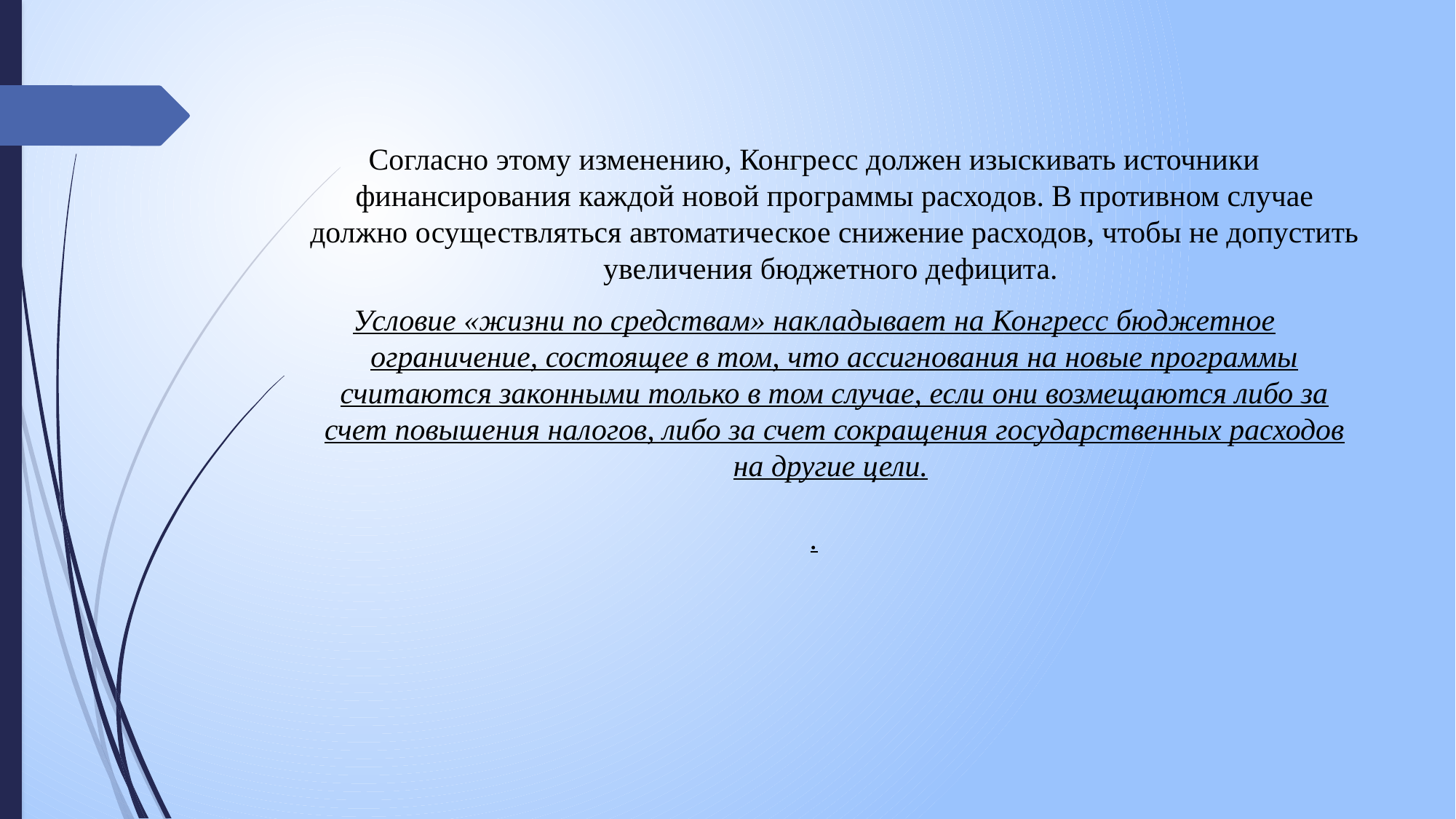

Согласно этому изменению, Конгресс должен изыскивать источники финансирования каждой новой программы расходов. В противном случае должно осуществляться автоматическое снижение расходов, чтобы не допустить увеличения бюджетного дефицита.
Условие «жизни по средствам» накладывает на Конгресс бюджетное ограничение, состоящее в том, что ассигнования на новые программы считаются законными только в том случае, если они возмещаются либо за счет повышения налогов, либо за счет сокращения государственных расходов на другие цели.
.